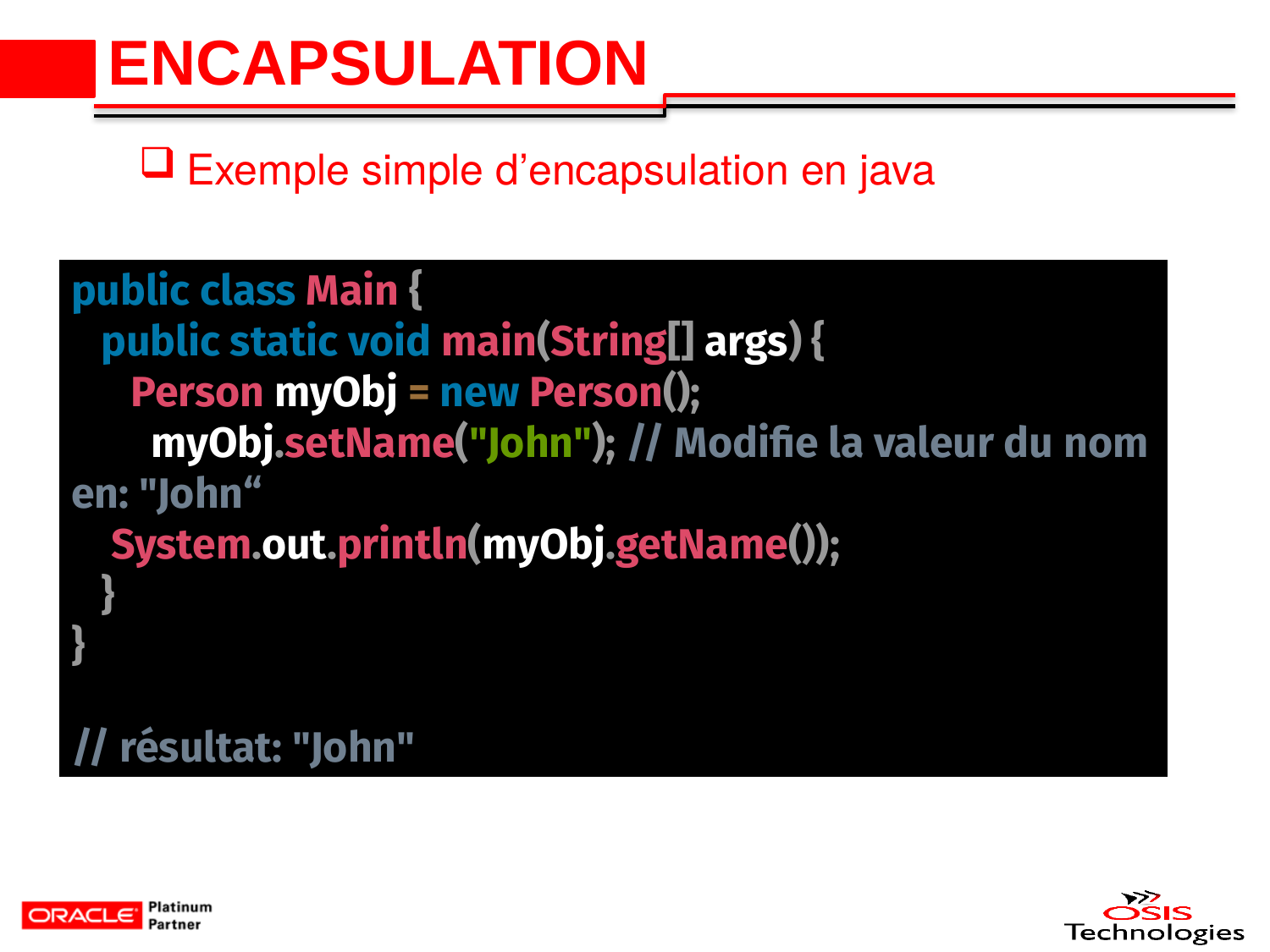

# ENCAPSULATION
Exemple simple d’encapsulation en java
| public class Main {    public static void main(String[] args) {        Person myObj = new Person();          myObj.setName("John"); // Modifie la valeur du nom en: "John“     System.out.println(myObj.getName());     } }  // résultat: "John" |
| --- |